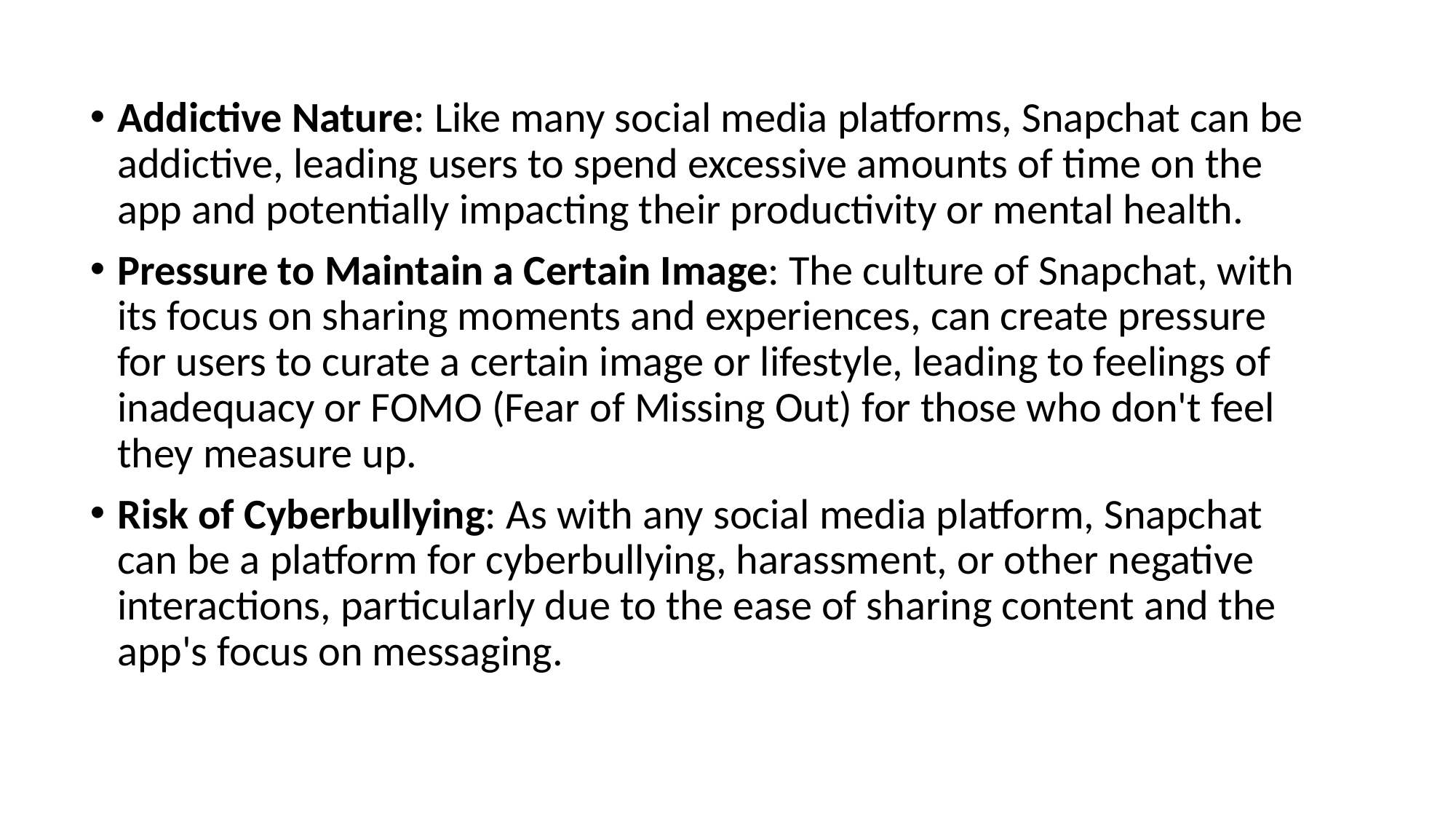

Addictive Nature: Like many social media platforms, Snapchat can be addictive, leading users to spend excessive amounts of time on the app and potentially impacting their productivity or mental health.
Pressure to Maintain a Certain Image: The culture of Snapchat, with its focus on sharing moments and experiences, can create pressure for users to curate a certain image or lifestyle, leading to feelings of inadequacy or FOMO (Fear of Missing Out) for those who don't feel they measure up.
Risk of Cyberbullying: As with any social media platform, Snapchat can be a platform for cyberbullying, harassment, or other negative interactions, particularly due to the ease of sharing content and the app's focus on messaging.